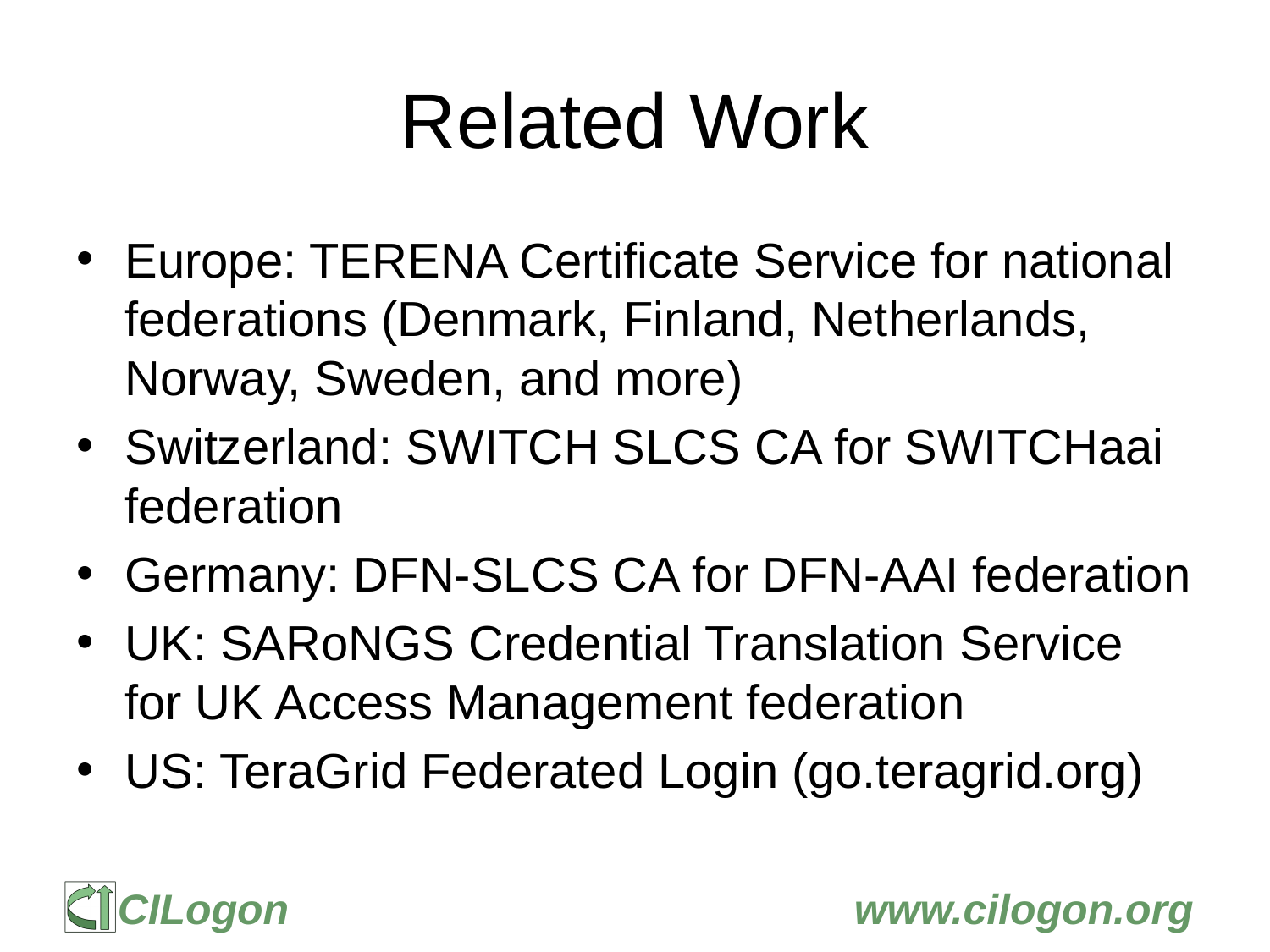

# Related Work
Europe: TERENA Certificate Service for national federations (Denmark, Finland, Netherlands, Norway, Sweden, and more)
Switzerland: SWITCH SLCS CA for SWITCHaai federation
Germany: DFN-SLCS CA for DFN-AAI federation
UK: SARoNGS Credential Translation Service for UK Access Management federation
US: TeraGrid Federated Login (go.teragrid.org)